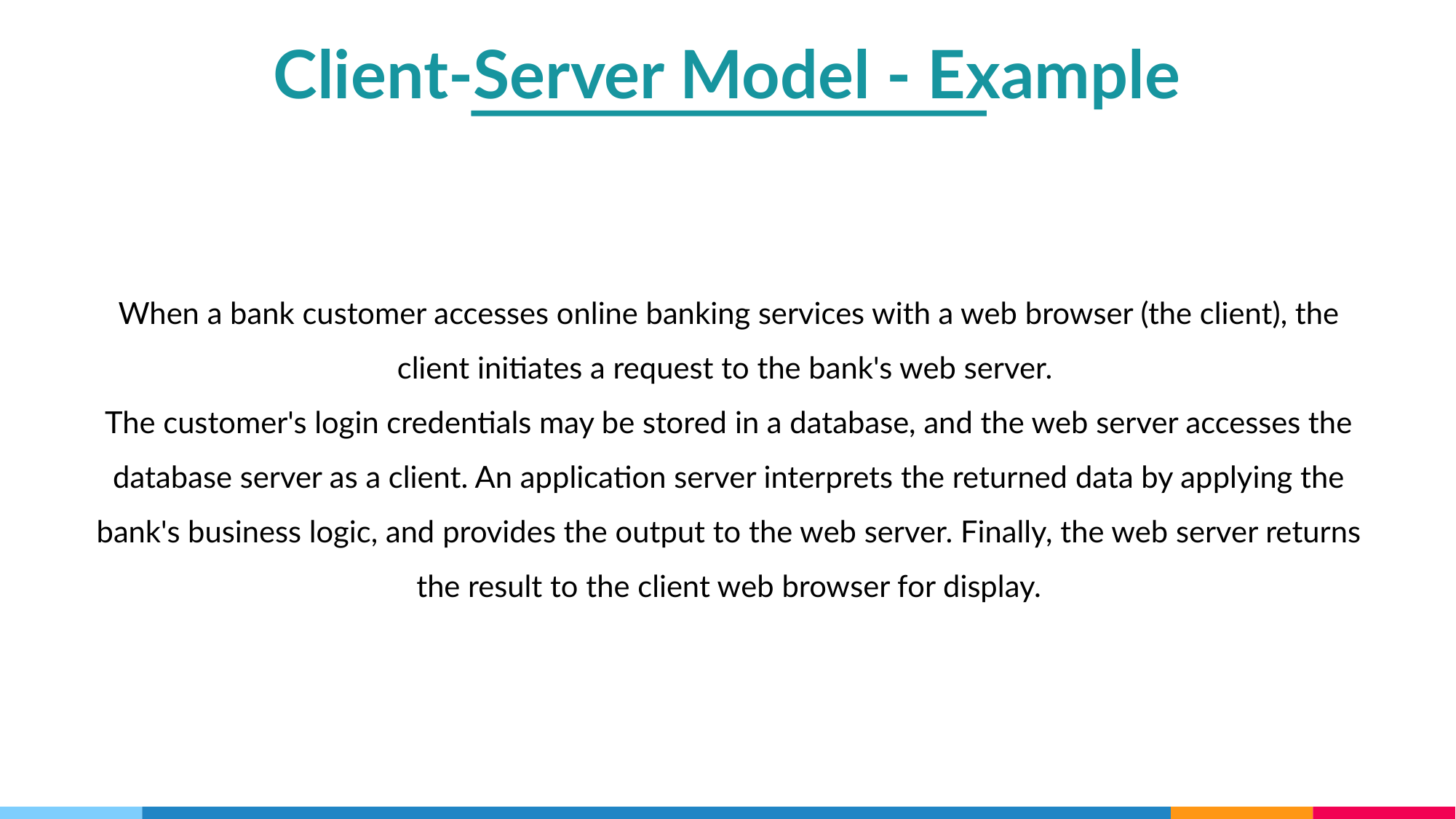

Client-Server Model - Example

When a bank customer accesses online banking services with a web browser (the client), the client initiates a request to the bank's web server.
The customer's login credentials may be stored in a database, and the web server accesses the database server as a client. An application server interprets the returned data by applying the bank's business logic, and provides the output to the web server. Finally, the web server returns the result to the client web browser for display.